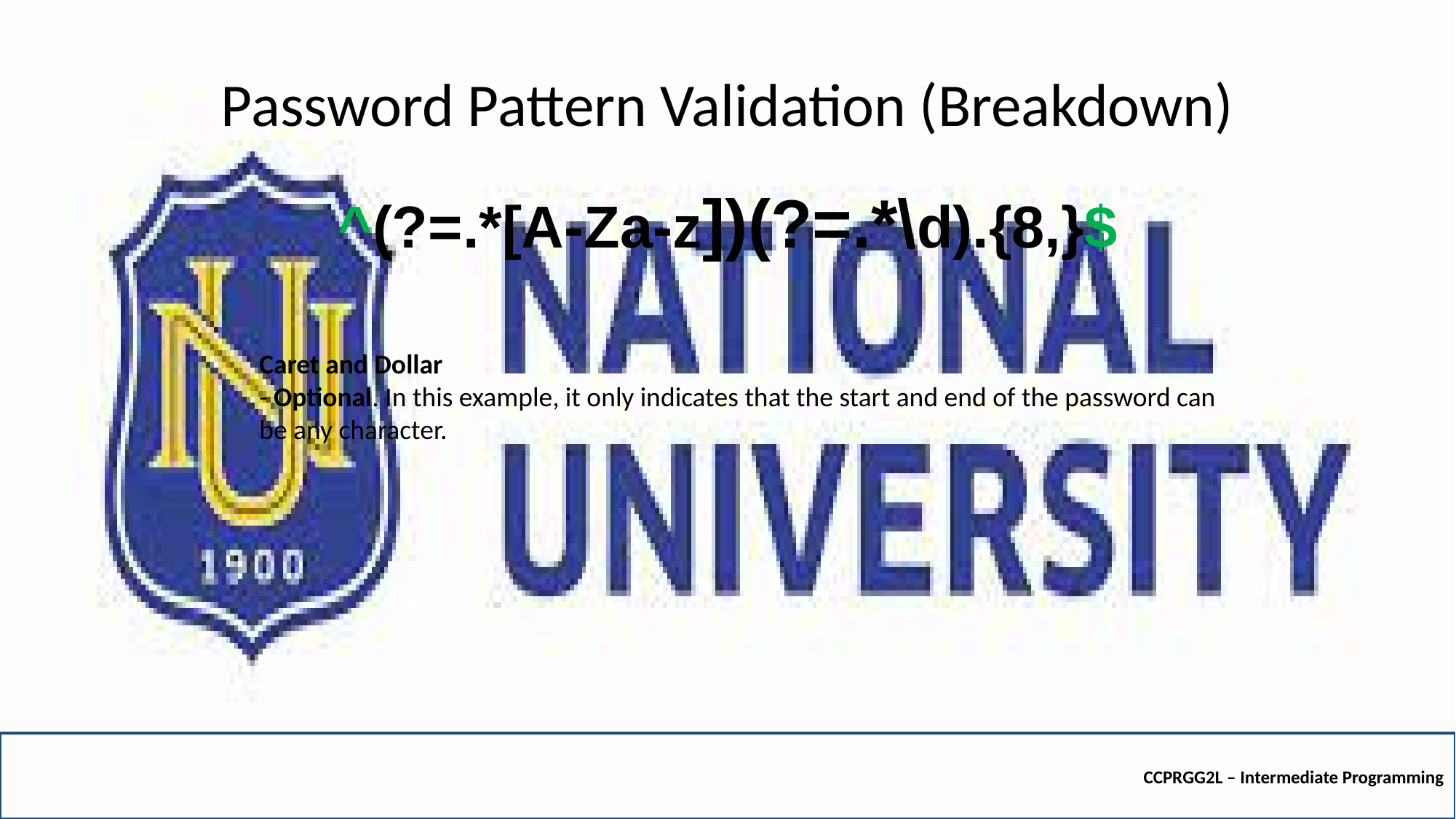

# Password Pattern Validation (Breakdown)
^(?=.*[A-Za-z])(?=.*\d).{8,}$

Caret and Dollar
- Optional. In this example, it only indicates that the start and end of the password can be any character.

CCPRGG2L – Intermediate Programming